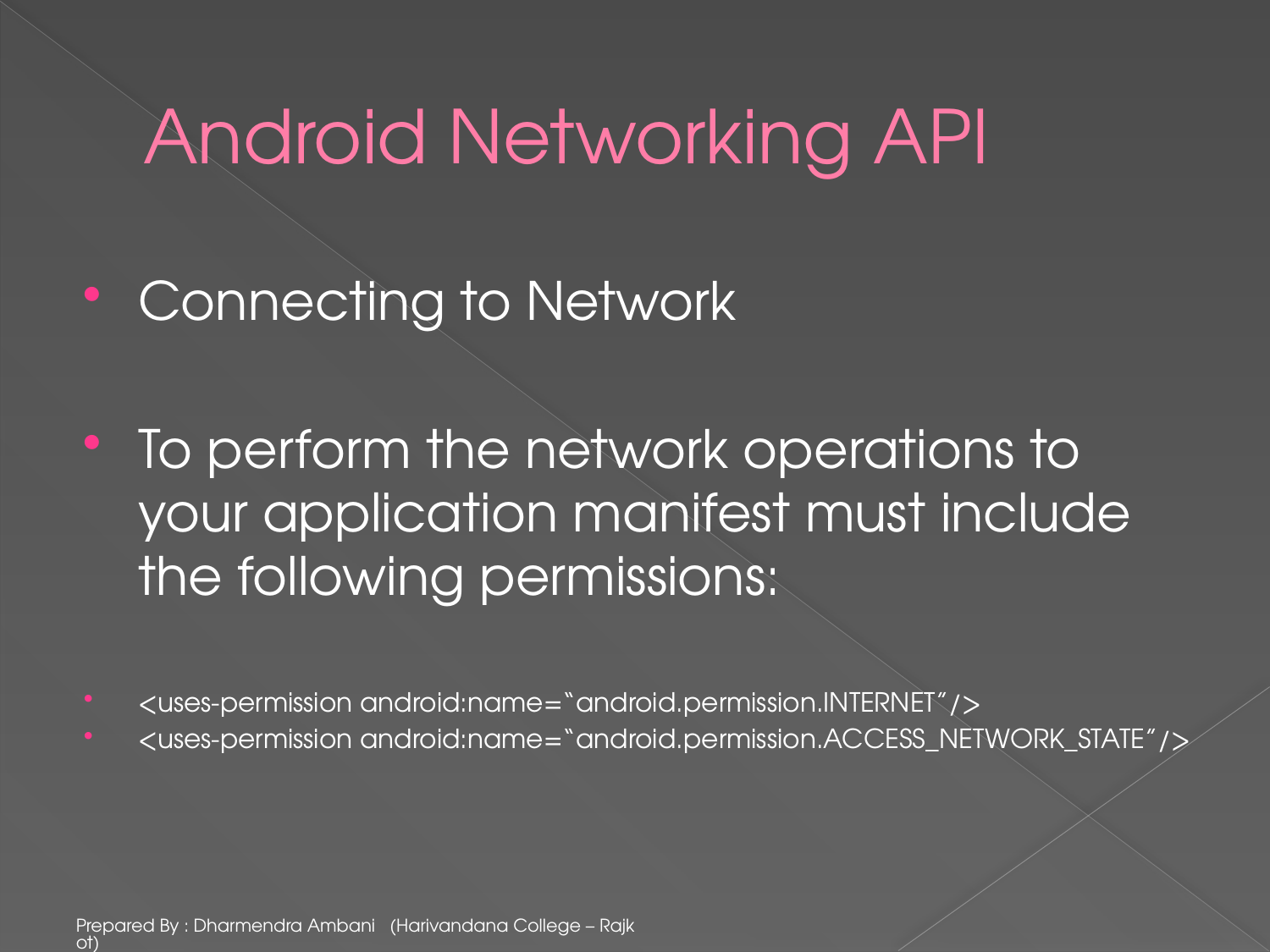

# Android Networking API
Connecting to Network

To perform the network operations to your application manifest must include the following permissions:

<uses-permission android:name=“android.permission.INTERNET”/>
<uses-permission android:name=“android.permission.ACCESS_NETWORK_STATE”/>

Prepared By : Dharmendra Ambani   (Harivandana College – Rajkot)